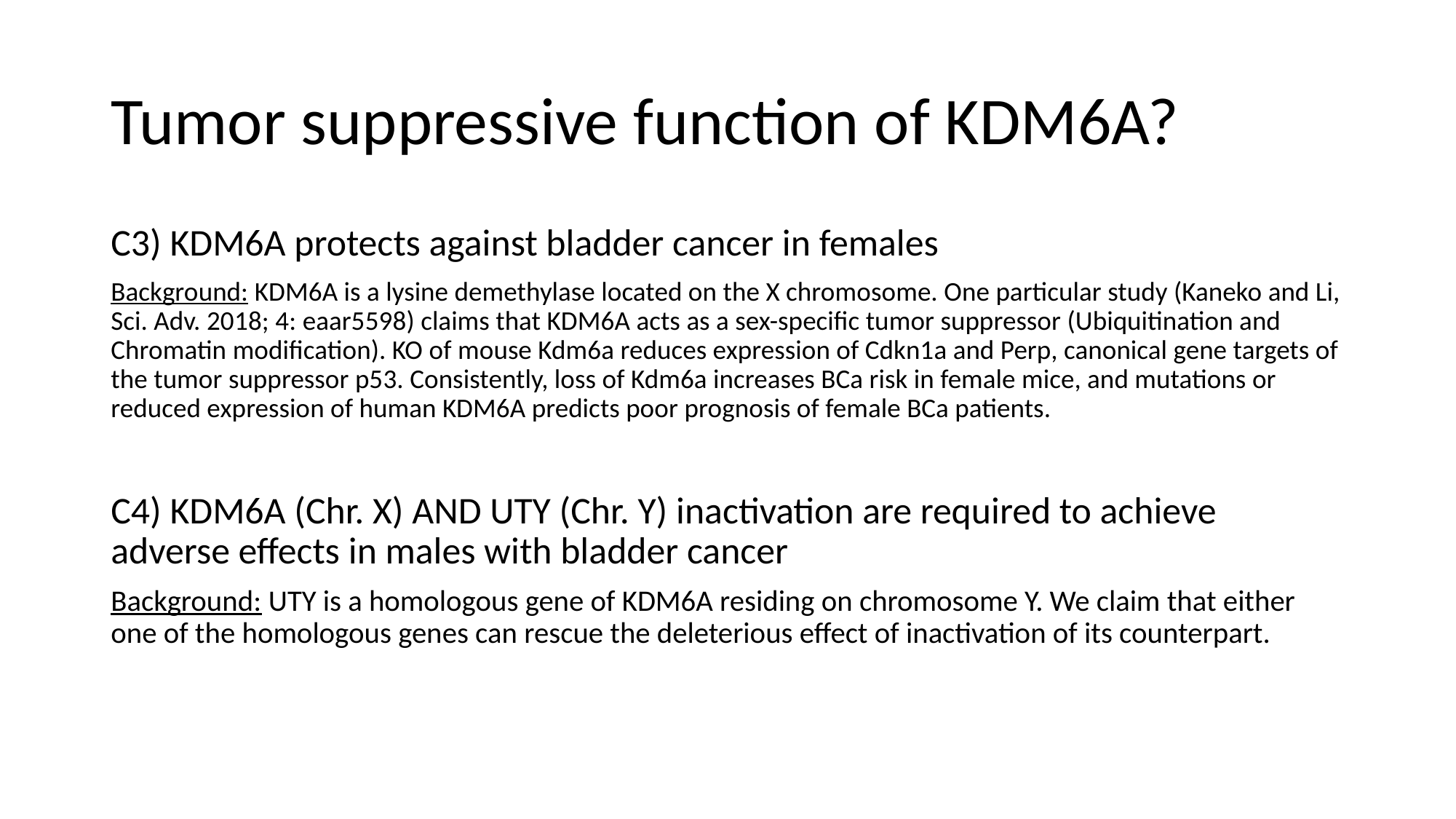

# Tumor suppressive function of KDM6A?
C3) KDM6A protects against bladder cancer in females
Background: KDM6A is a lysine demethylase located on the X chromosome. One particular study (Kaneko and Li, Sci. Adv. 2018; 4: eaar5598) claims that KDM6A acts as a sex-specific tumor suppressor (Ubiquitination and Chromatin modification). KO of mouse Kdm6a reduces expression of Cdkn1a and Perp, canonical gene targets of the tumor suppressor p53. Consistently, loss of Kdm6a increases BCa risk in female mice, and mutations or reduced expression of human KDM6A predicts poor prognosis of female BCa patients.

C4) KDM6A (Chr. X) AND UTY (Chr. Y) inactivation are required to achieve adverse effects in males with bladder cancer
Background: UTY is a homologous gene of KDM6A residing on chromosome Y. We claim that either one of the homologous genes can rescue the deleterious effect of inactivation of its counterpart.